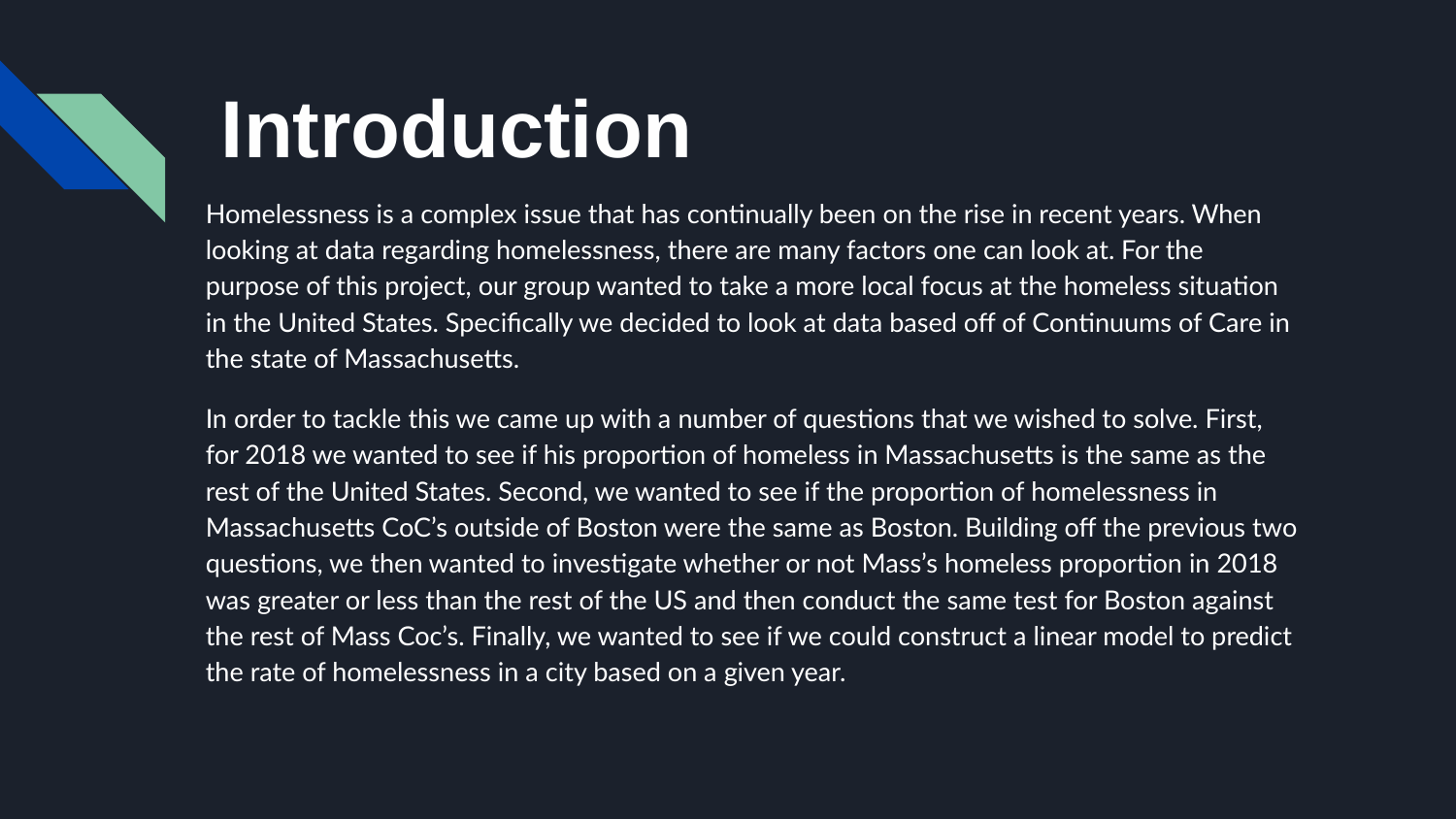

# Introduction
Homelessness is a complex issue that has continually been on the rise in recent years. When looking at data regarding homelessness, there are many factors one can look at. For the purpose of this project, our group wanted to take a more local focus at the homeless situation in the United States. Specifically we decided to look at data based off of Continuums of Care in the state of Massachusetts.
In order to tackle this we came up with a number of questions that we wished to solve. First, for 2018 we wanted to see if his proportion of homeless in Massachusetts is the same as the rest of the United States. Second, we wanted to see if the proportion of homelessness in Massachusetts CoC’s outside of Boston were the same as Boston. Building off the previous two questions, we then wanted to investigate whether or not Mass’s homeless proportion in 2018 was greater or less than the rest of the US and then conduct the same test for Boston against the rest of Mass Coc’s. Finally, we wanted to see if we could construct a linear model to predict the rate of homelessness in a city based on a given year.